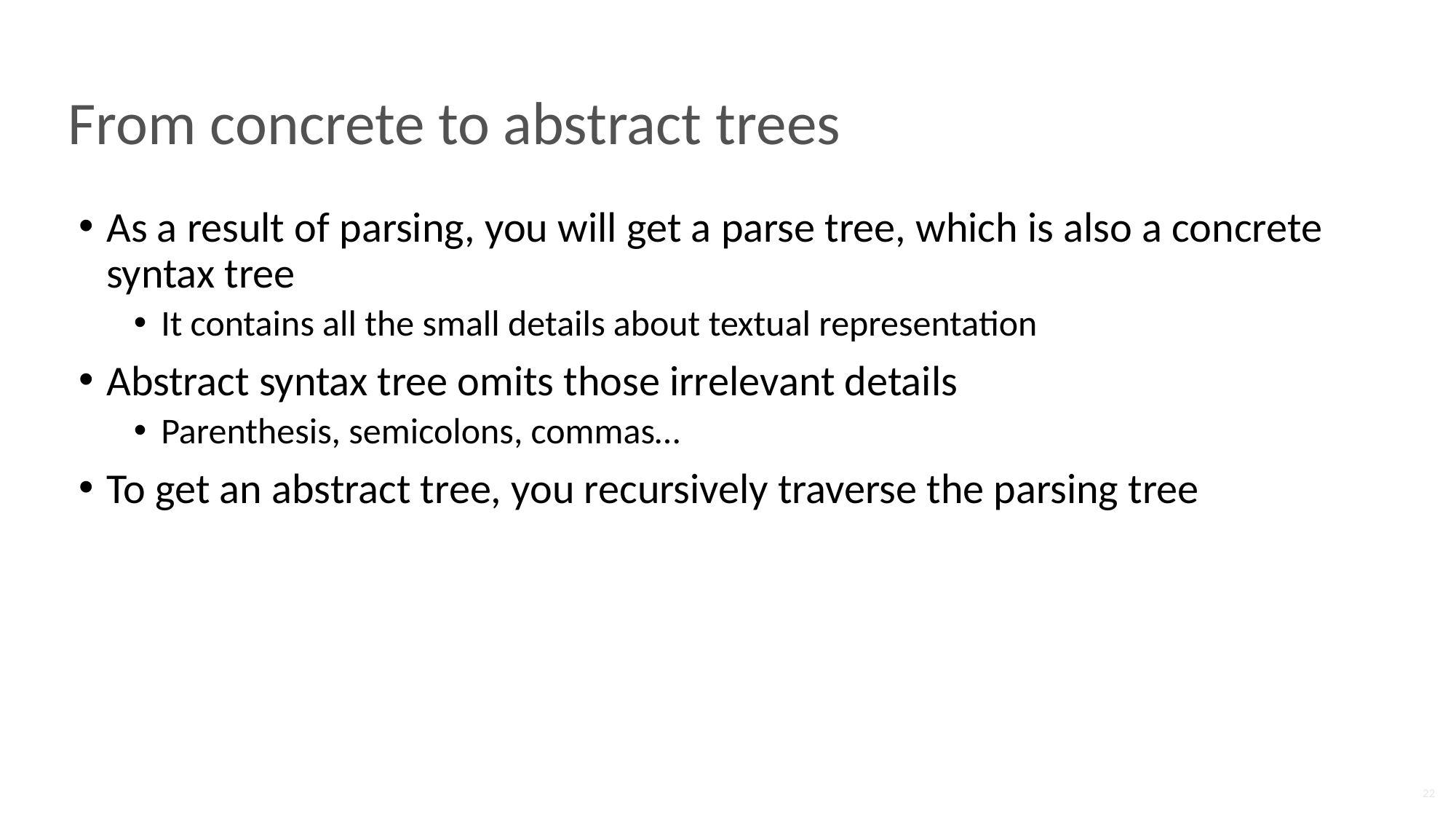

# From concrete to abstract trees
As a result of parsing, you will get a parse tree, which is also a concrete syntax tree
It contains all the small details about textual representation
Abstract syntax tree omits those irrelevant details
Parenthesis, semicolons, commas…
To get an abstract tree, you recursively traverse the parsing tree